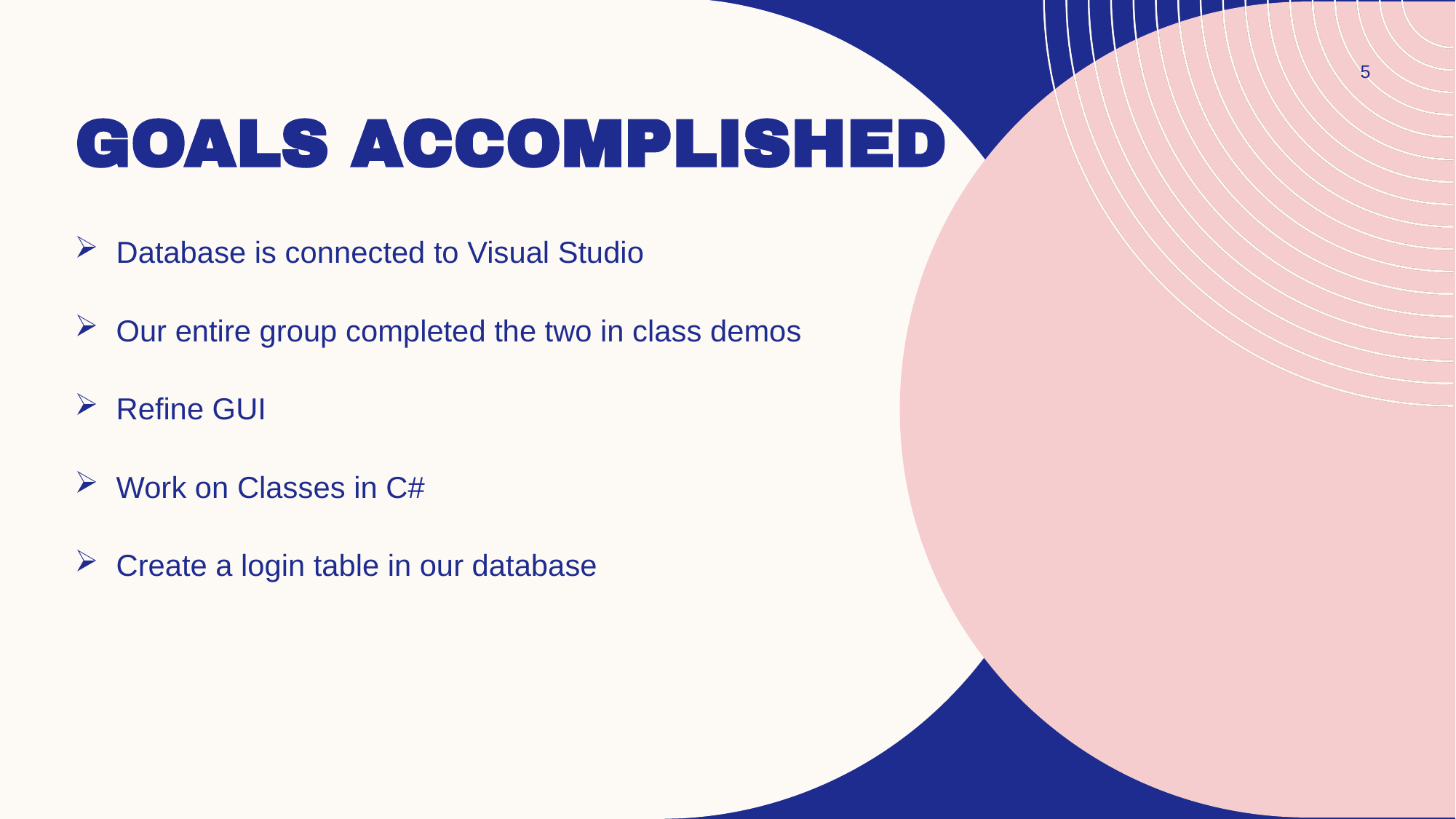

5
Goals Accomplished
Database is connected to Visual Studio
Our entire group completed the two in class demos
Refine GUI
Work on Classes in C#
Create a login table in our database